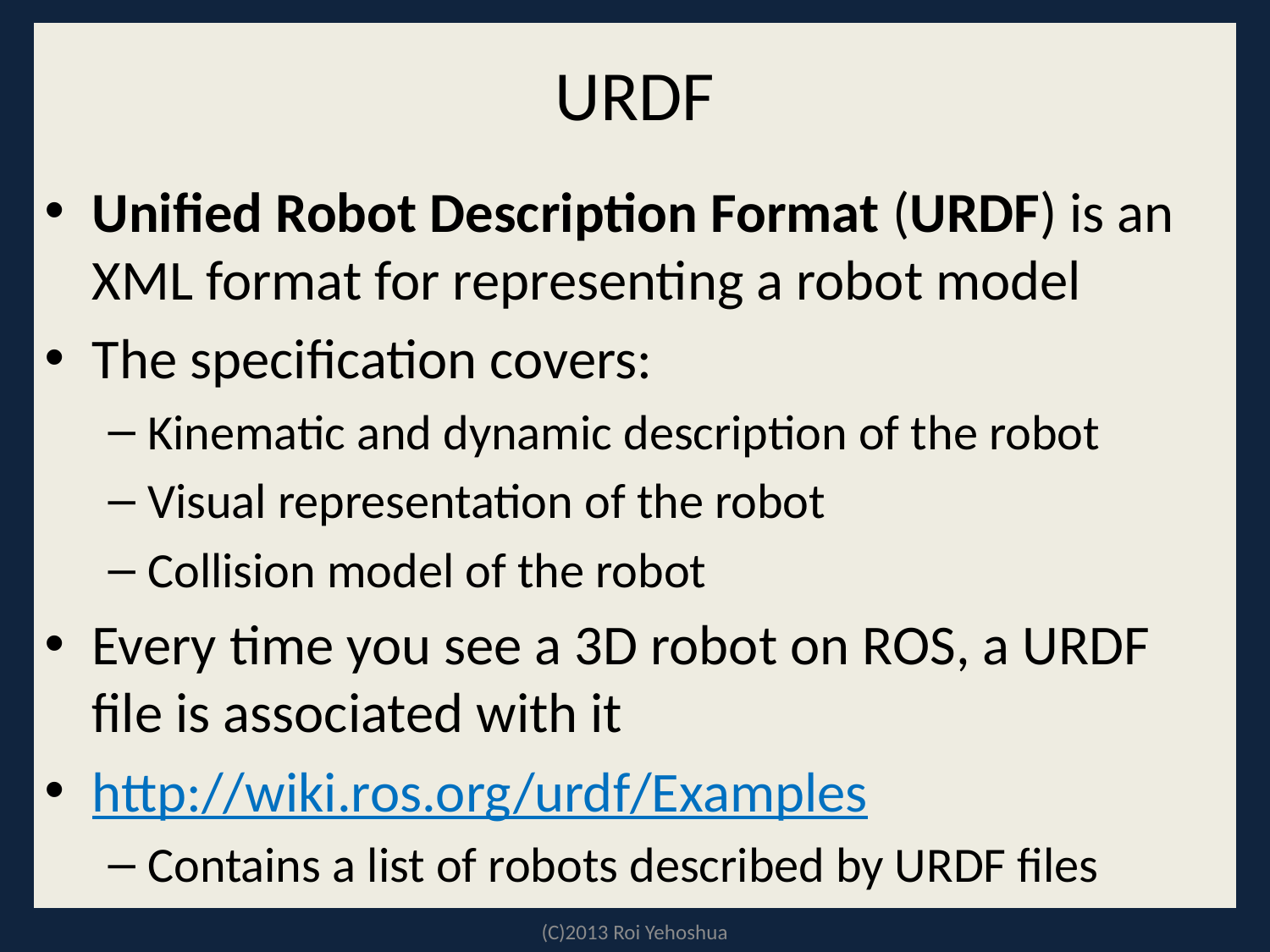

# URDF
Unified Robot Description Format (URDF) is an XML format for representing a robot model
The specification covers:
Kinematic and dynamic description of the robot
Visual representation of the robot
Collision model of the robot
Every time you see a 3D robot on ROS, a URDF file is associated with it
http://wiki.ros.org/urdf/Examples
Contains a list of robots described by URDF files

(C)2013 Roi Yehoshua